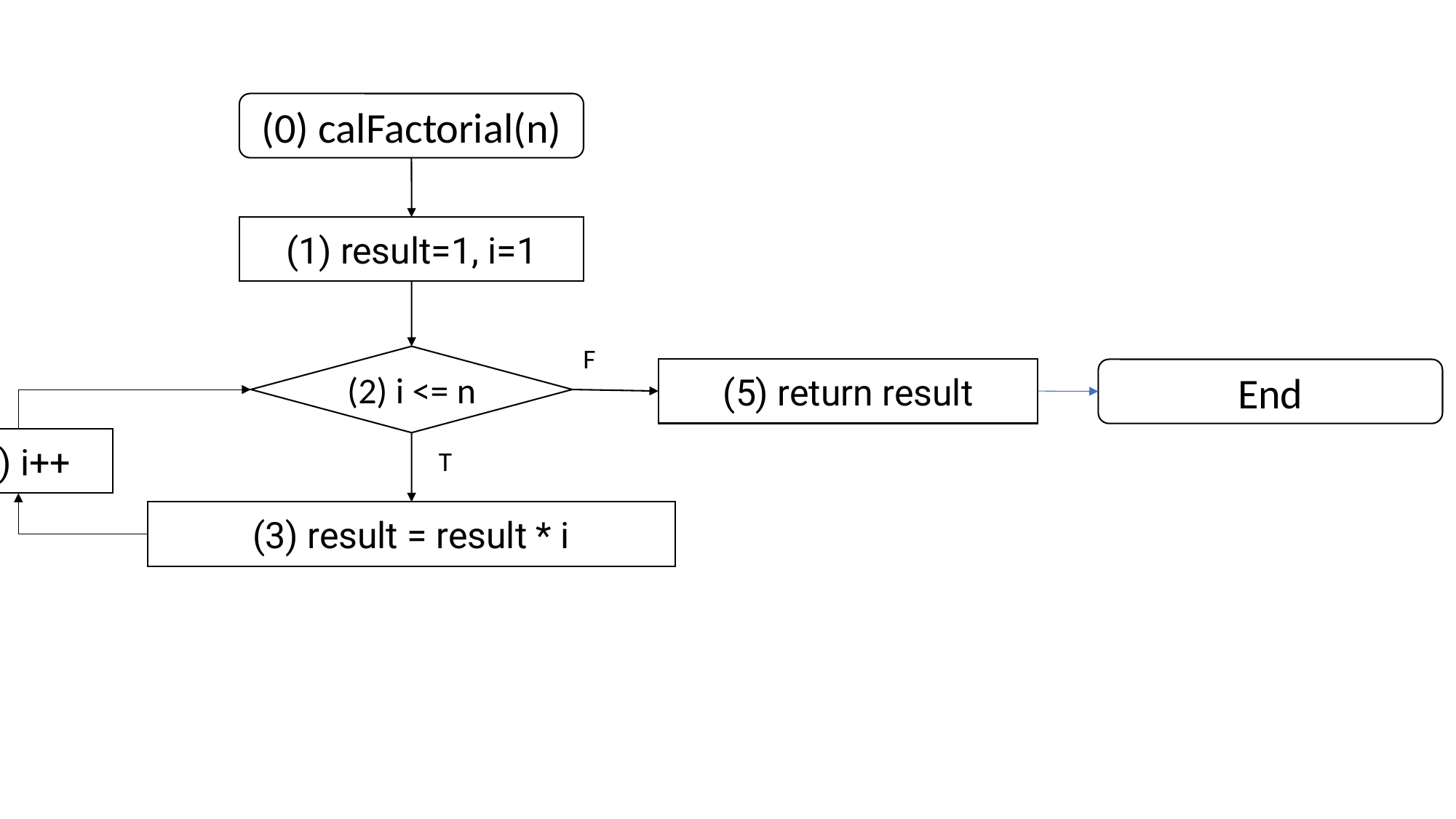

(0) calFactorial(n)
(1) result=1, i=1
F
(2) i <= n
(5) return result
End
(4) i++
T
(3) result = result * i